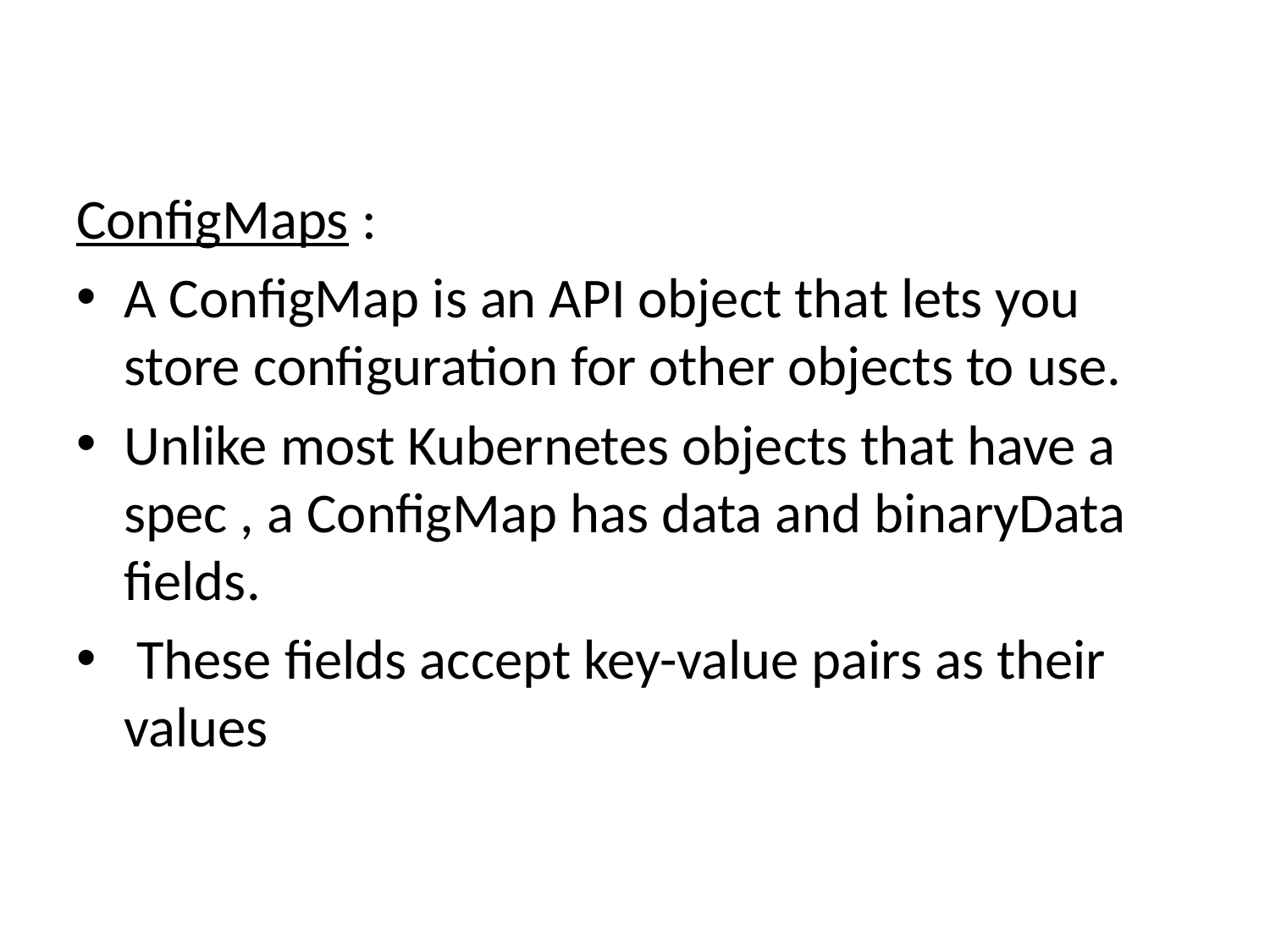

ConfigMaps :
A ConfigMap is an API object that lets you store configuration for other objects to use.
Unlike most Kubernetes objects that have a spec , a ConfigMap has data and binaryData fields.
 These fields accept key-value pairs as their values